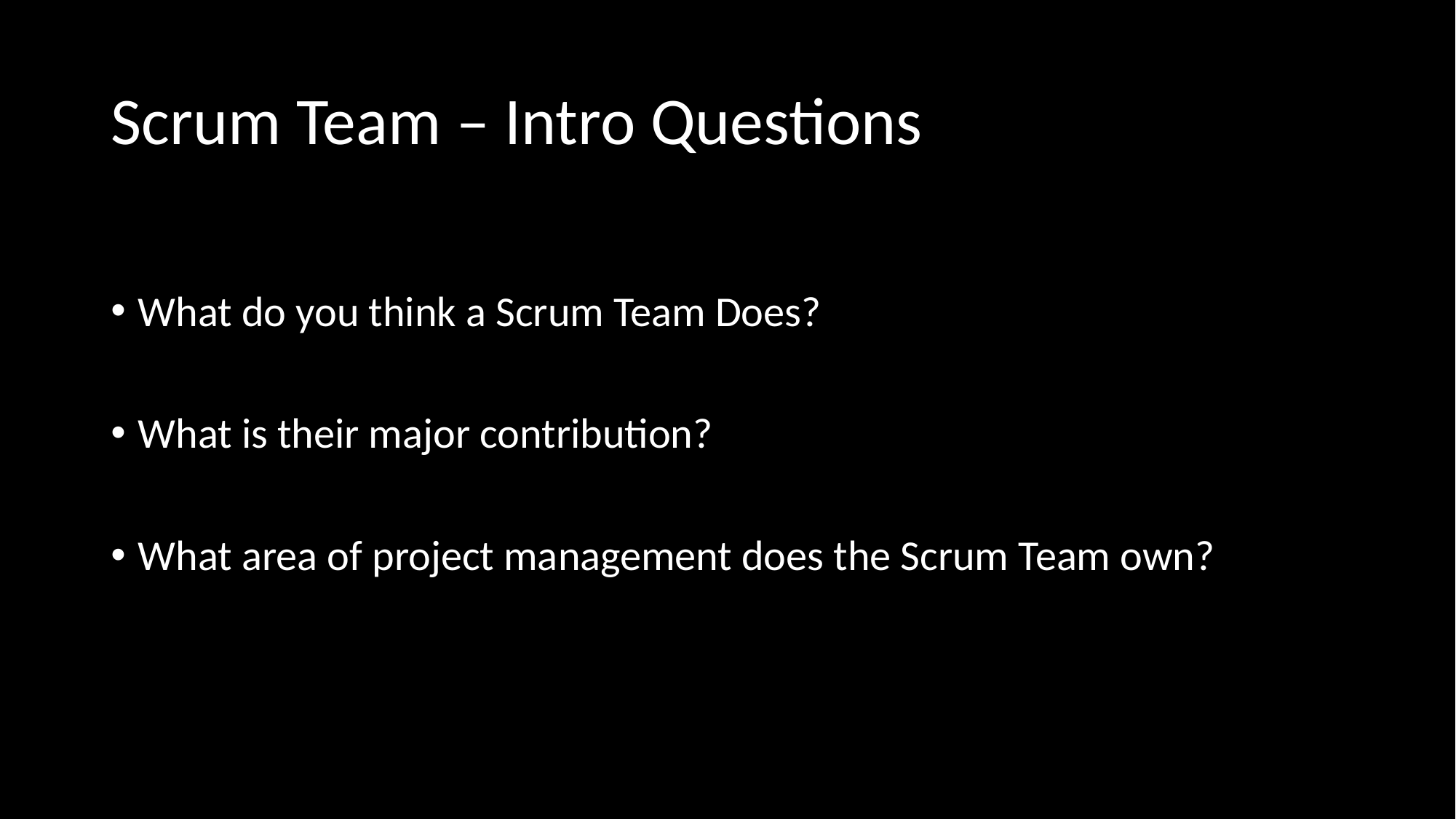

# Scrum Team – Intro Questions

What do you think a Scrum Team Does?

What is their major contribution?

What area of project management does the Scrum Team own?